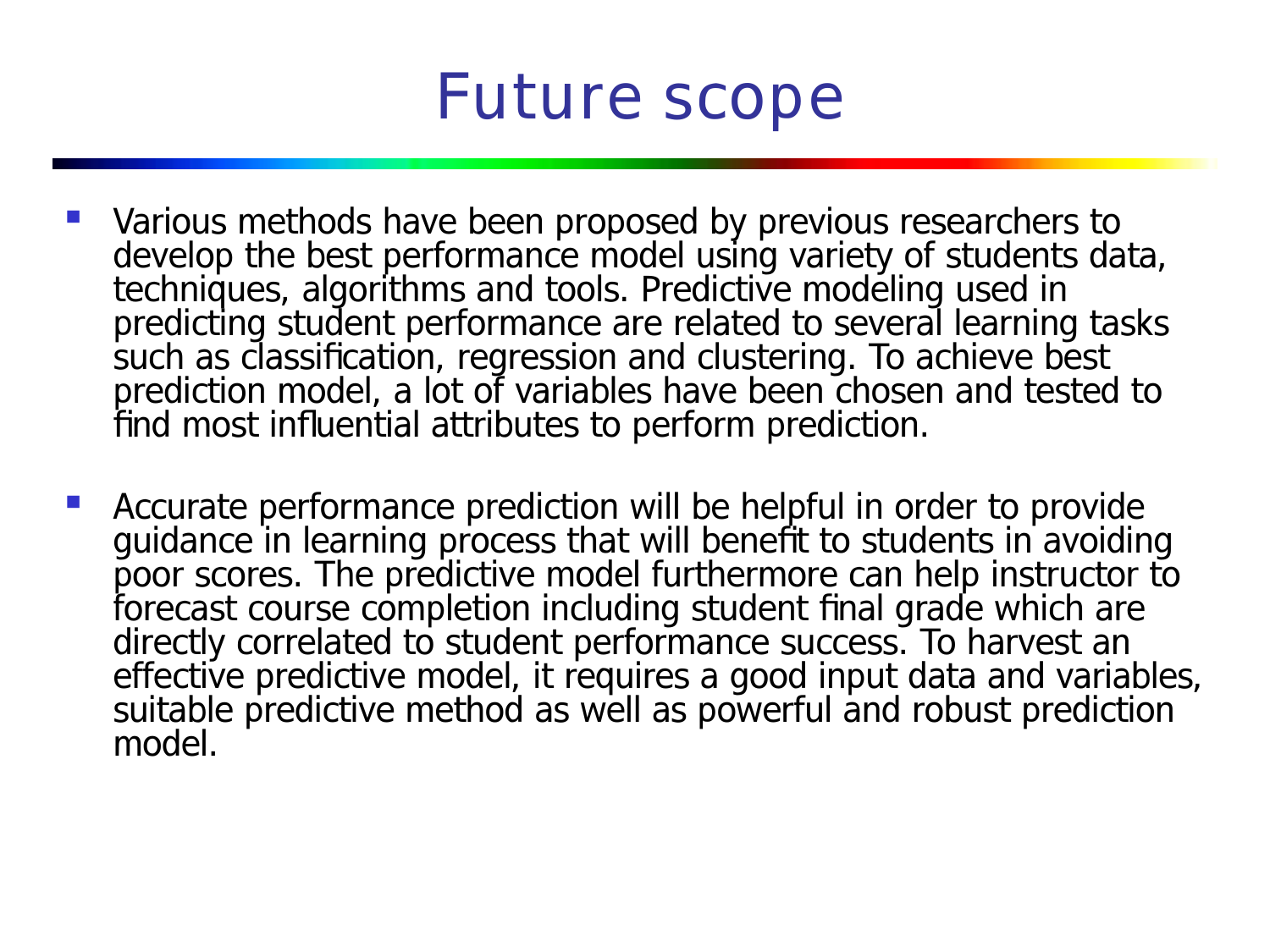

# Future scope
Various methods have been proposed by previous researchers to develop the best performance model using variety of students data, techniques, algorithms and tools. Predictive modeling used in predicting student performance are related to several learning tasks such as classification, regression and clustering. To achieve best prediction model, a lot of variables have been chosen and tested to find most influential attributes to perform prediction.

Accurate performance prediction will be helpful in order to provide guidance in learning process that will benefit to students in avoiding poor scores. The predictive model furthermore can help instructor to forecast course completion including student final grade which are directly correlated to student performance success. To harvest an effective predictive model, it requires a good input data and variables, suitable predictive method as well as powerful and robust prediction model.